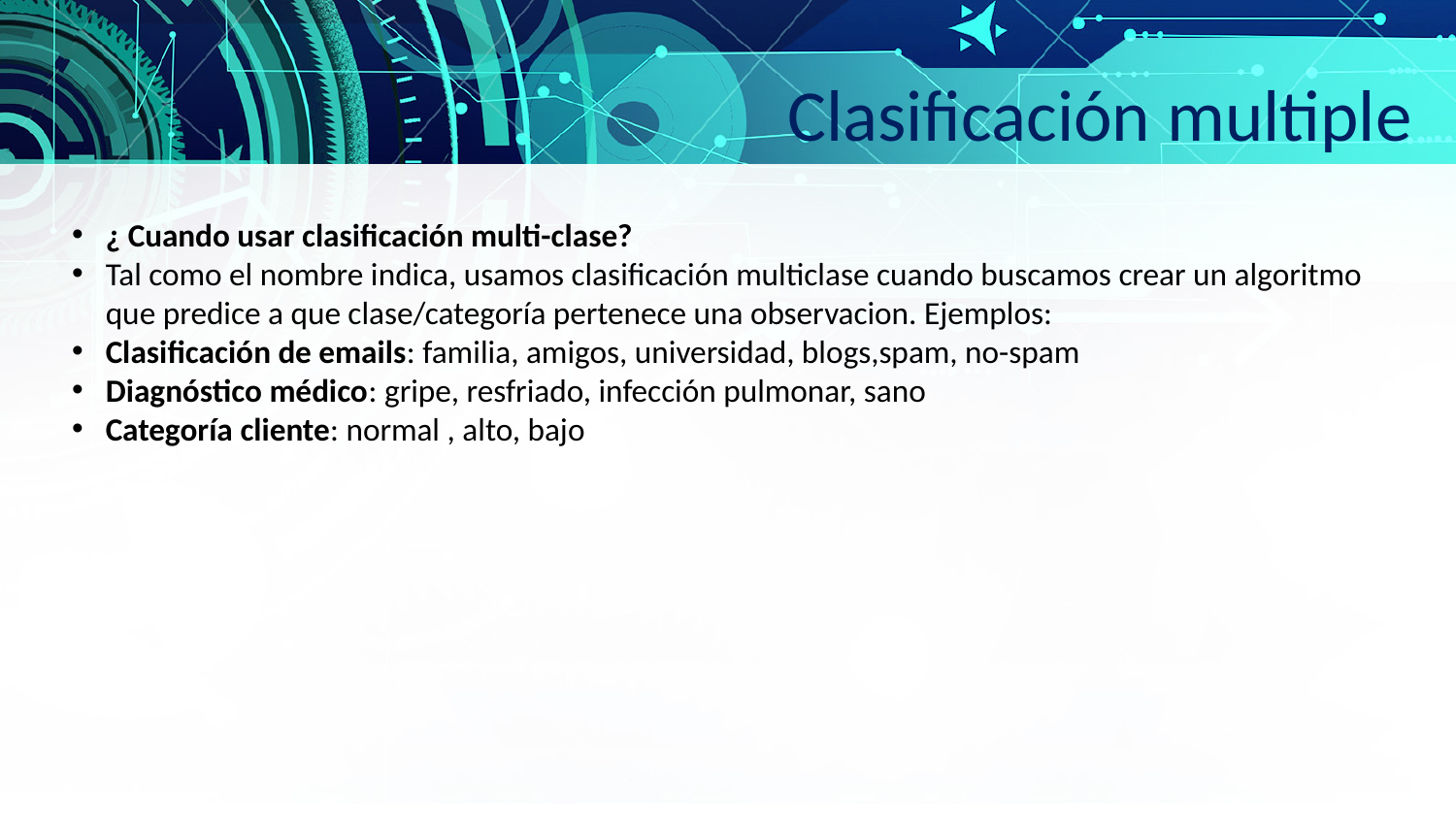

Clasificación multiple
¿ Cuando usar clasificación multi-clase?
Tal como el nombre indica, usamos clasificación multiclase cuando buscamos crear un algoritmo que predice a que clase/categoría pertenece una observacion. Ejemplos:
Clasificación de emails: familia, amigos, universidad, blogs,spam, no-spam
Diagnóstico médico: gripe, resfriado, infección pulmonar, sano
Categoría cliente: normal , alto, bajo